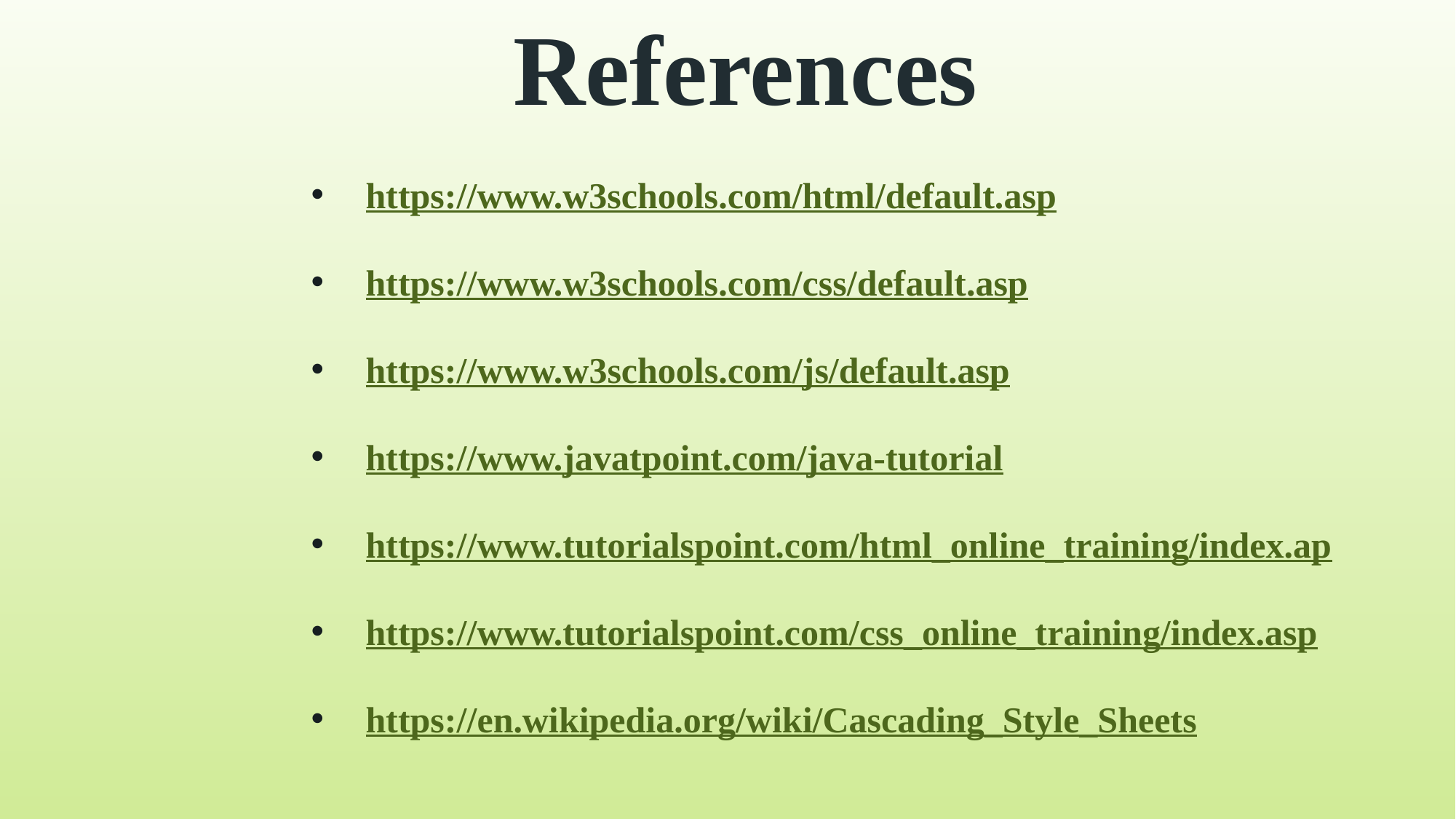

References
https://www.w3schools.com/html/default.asp

https://www.w3schools.com/css/default.asp

https://www.w3schools.com/js/default.asp

https://www.javatpoint.com/java-tutorial

https://www.tutorialspoint.com/html_online_training/index.ap

https://www.tutorialspoint.com/css_online_training/index.asp

https://en.wikipedia.org/wiki/Cascading_Style_Sheets